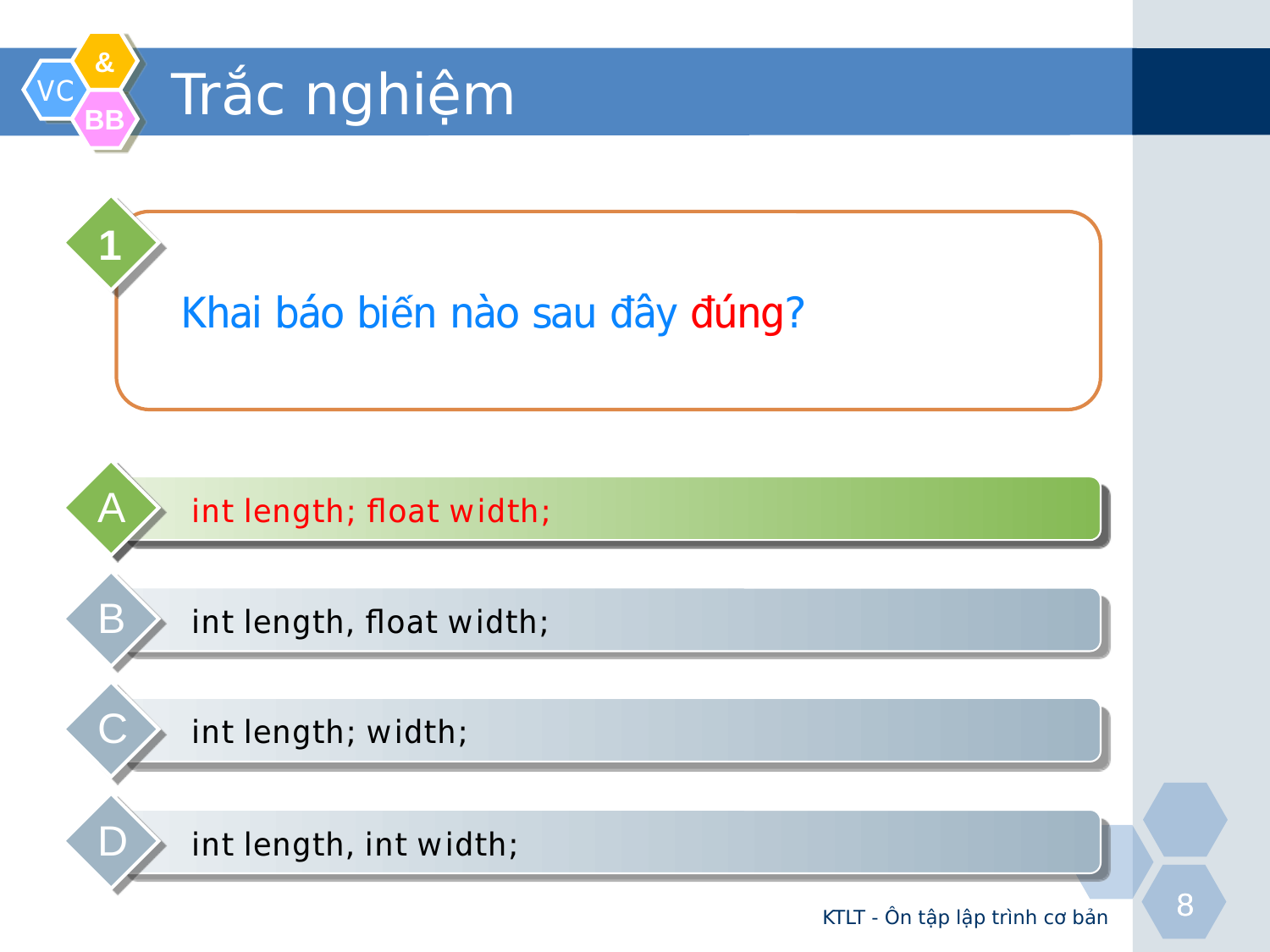

# Trắc nghiệm

1

Khai báo biến nào sau đây đúng?

A

int length; float width;

A

int length; float width;

B

int length, float width;

C

int length; width;

D

int length, int width;
KTLT - Ôn tập lập trình cơ bản